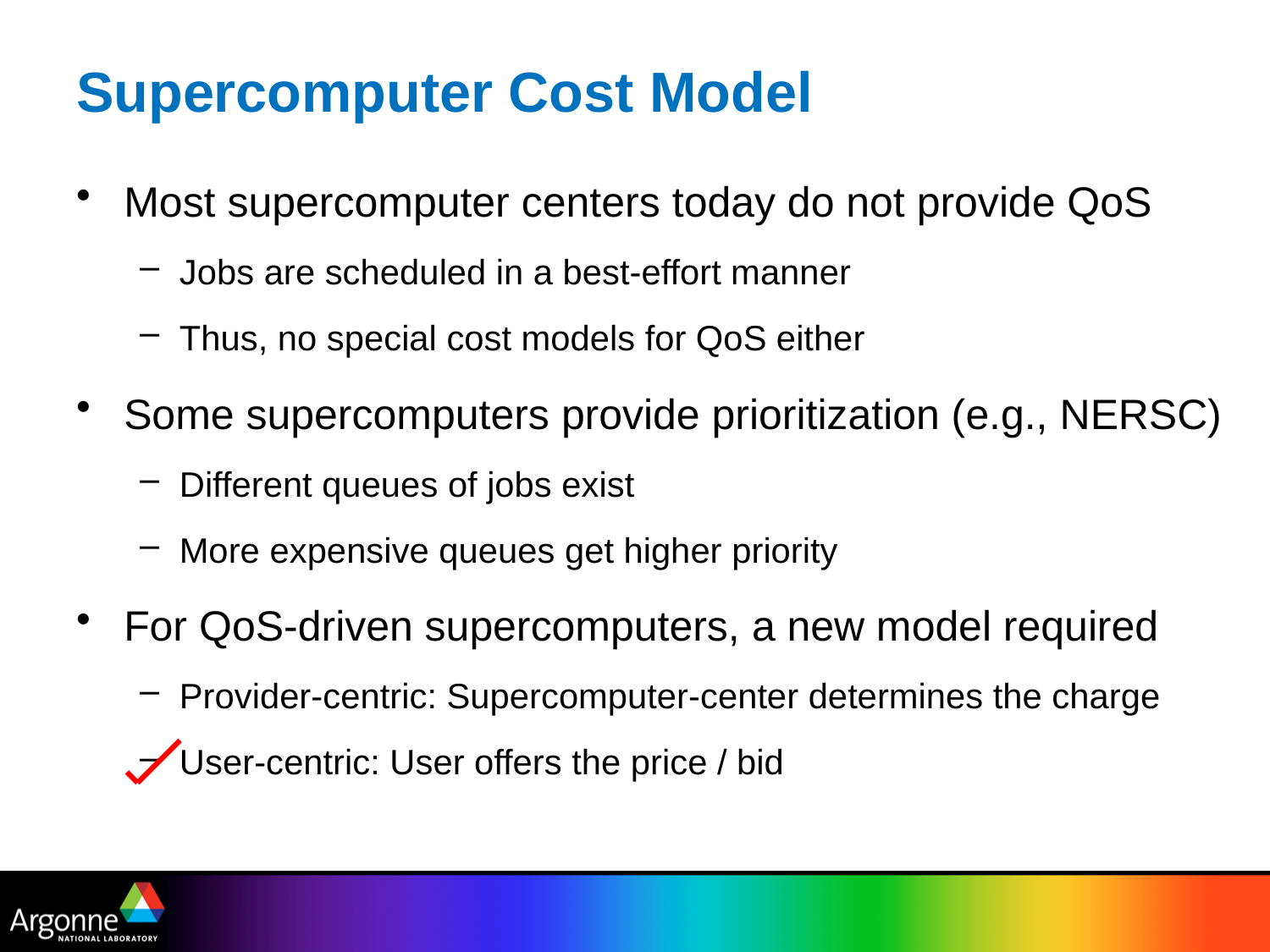

# Supercomputer Cost Model
Most supercomputer centers today do not provide QoS
Jobs are scheduled in a best-effort manner
Thus, no special cost models for QoS either
Some supercomputers provide prioritization (e.g., NERSC)
Different queues of jobs exist
More expensive queues get higher priority
For QoS-driven supercomputers, a new model required
Provider-centric: Supercomputer-center determines the charge
User-centric: User offers the price / bid